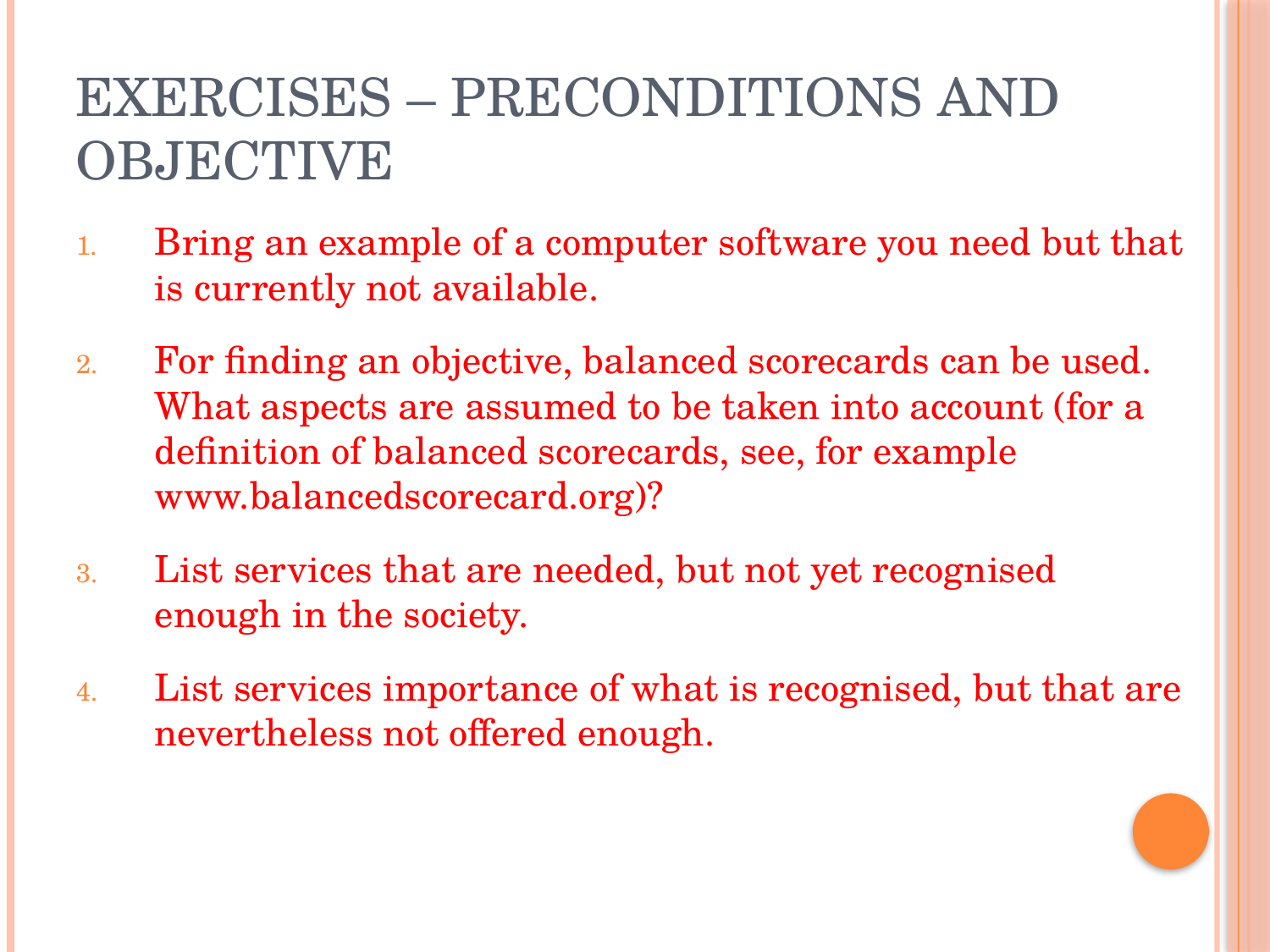

# Exercises – preconditions and objective
Bring an example of a computer software you need but that is currently not available.
For finding an objective, balanced scorecards can be used. What aspects are assumed to be taken into account (for a definition of balanced scorecards, see, for example www.balancedscorecard.org)?
List services that are needed, but not yet recognised enough in the society.
List services importance of what is recognised, but that are nevertheless not offered enough.